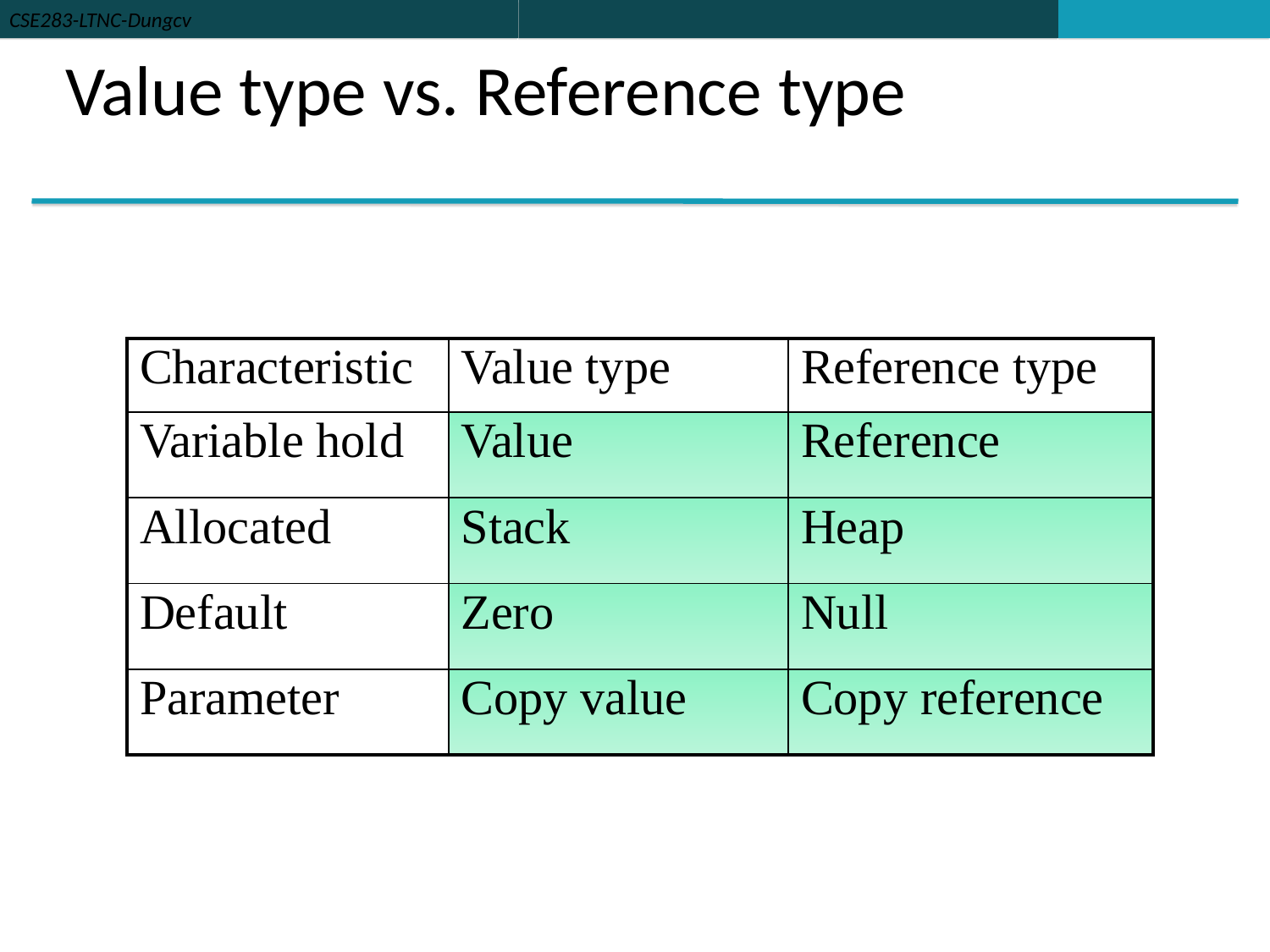

# Value type vs. Reference type
| Characteristic | Value type | Reference type |
| --- | --- | --- |
| Variable hold | Value | Reference |
| Allocated | Stack | Heap |
| Default | Zero | Null |
| Parameter | Copy value | Copy reference |
14